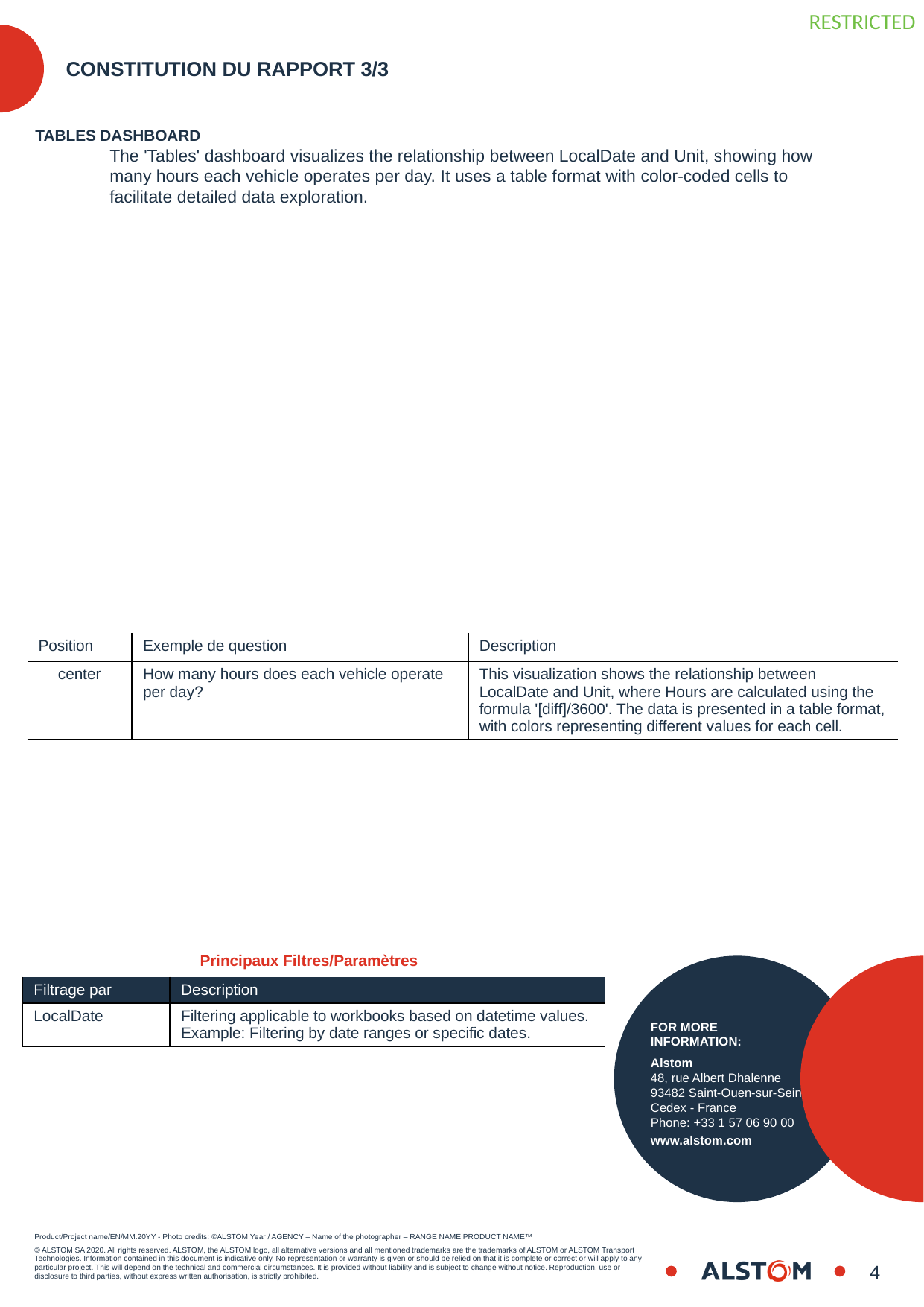

# Constitution du rapport 3/3
Tables Dashboard
The 'Tables' dashboard visualizes the relationship between LocalDate and Unit, showing how many hours each vehicle operates per day. It uses a table format with color-coded cells to facilitate detailed data exploration.

| Position | Exemple de question | Description |
| --- | --- | --- |
| center | How many hours does each vehicle operate per day? | This visualization shows the relationship between LocalDate and Unit, where Hours are calculated using the formula '[diff]/3600'. The data is presented in a table format, with colors representing different values for each cell. |

Principaux Filtres/Paramètres
| Filtrage par | Description |
| --- | --- |
| LocalDate | Filtering applicable to workbooks based on datetime values. Example: Filtering by date ranges or specific dates. |
4
8/30/2024